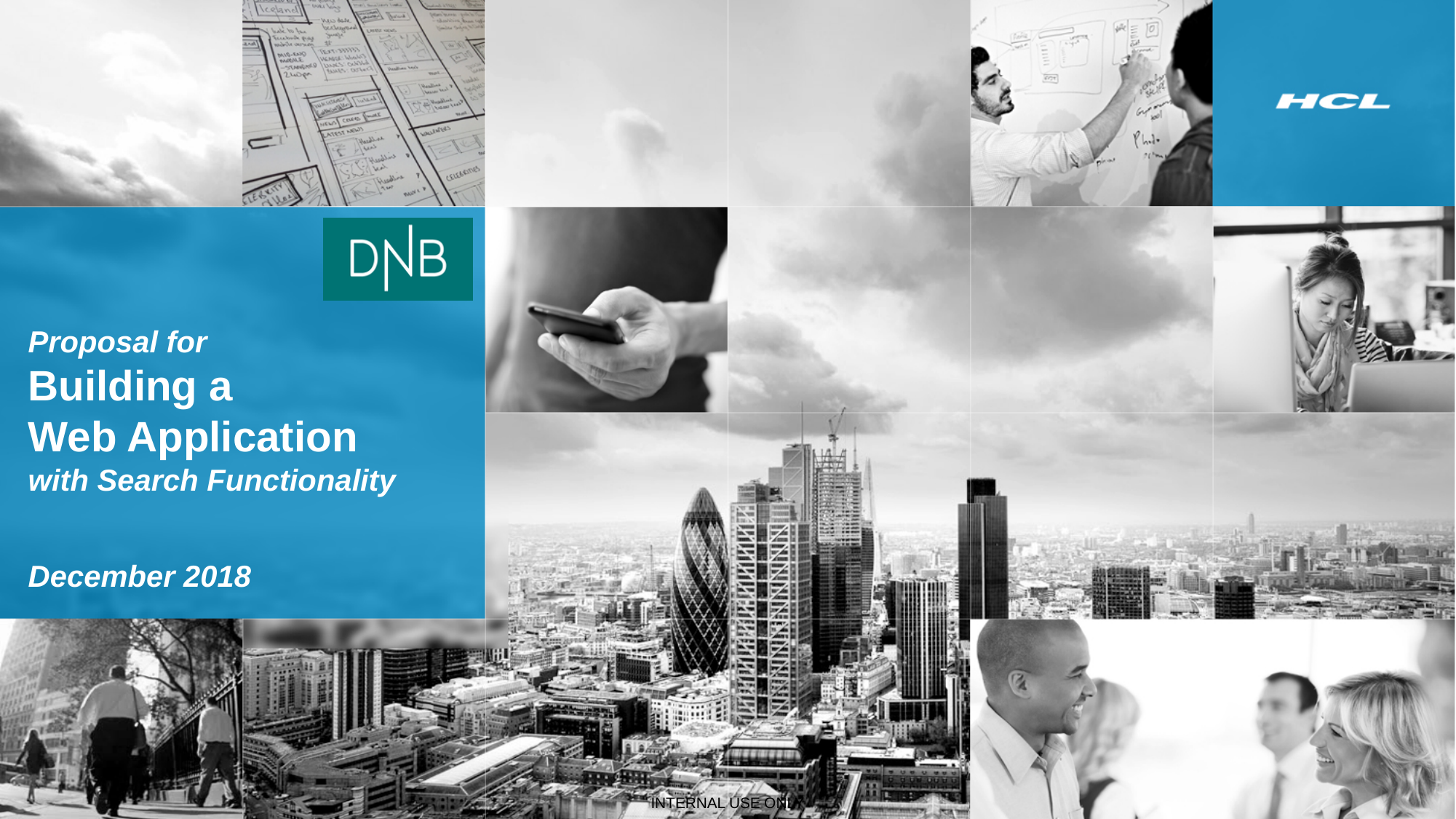

#
Proposal for
Building a
Web Application
with Search Functionality
December 2018
INTERNAL USE ONLY